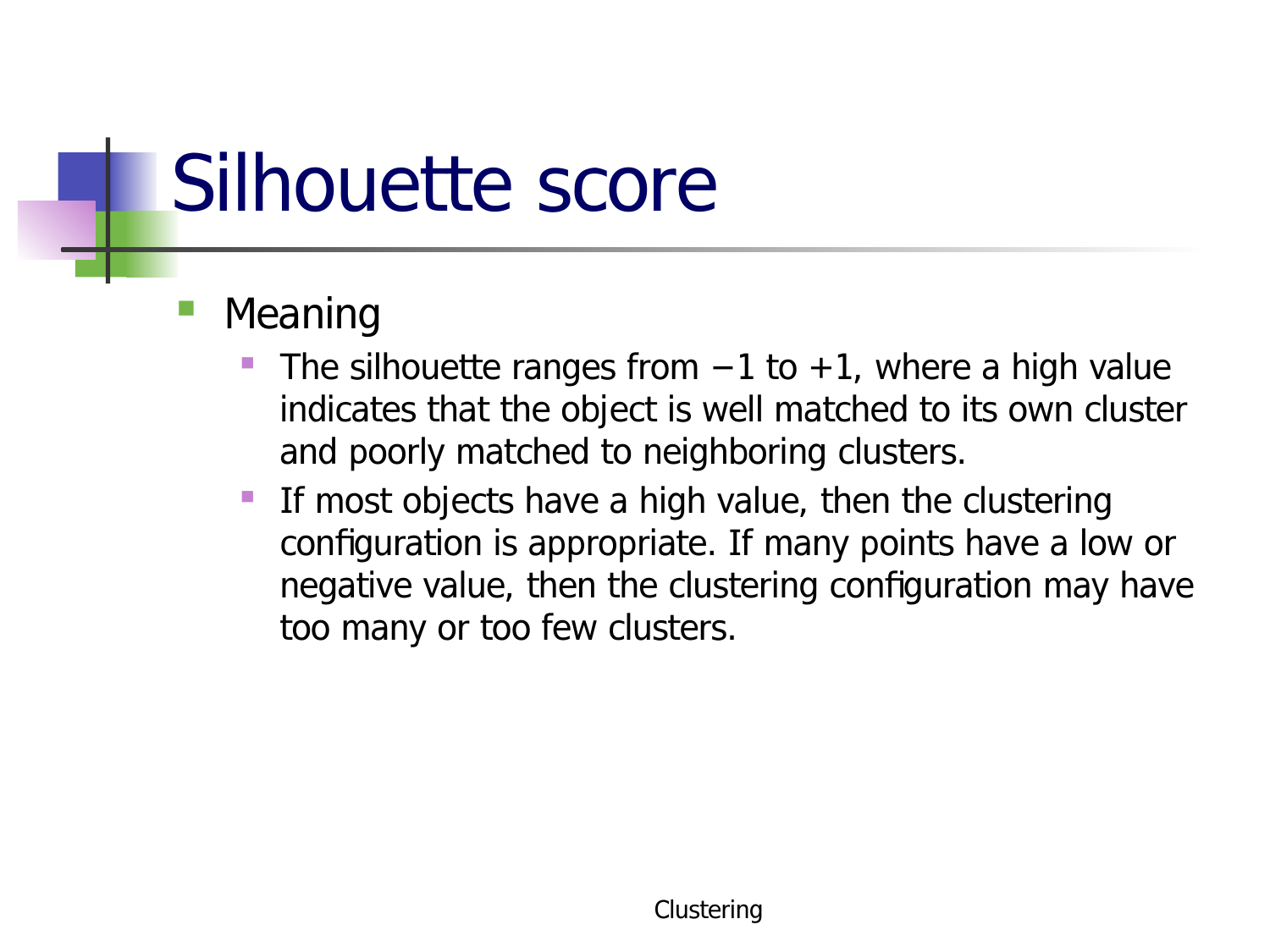

# Silhouette score
Meaning
The silhouette ranges from −1 to +1, where a high value indicates that the object is well matched to its own cluster and poorly matched to neighboring clusters.
If most objects have a high value, then the clustering configuration is appropriate. If many points have a low or negative value, then the clustering configuration may have too many or too few clusters.
Clustering